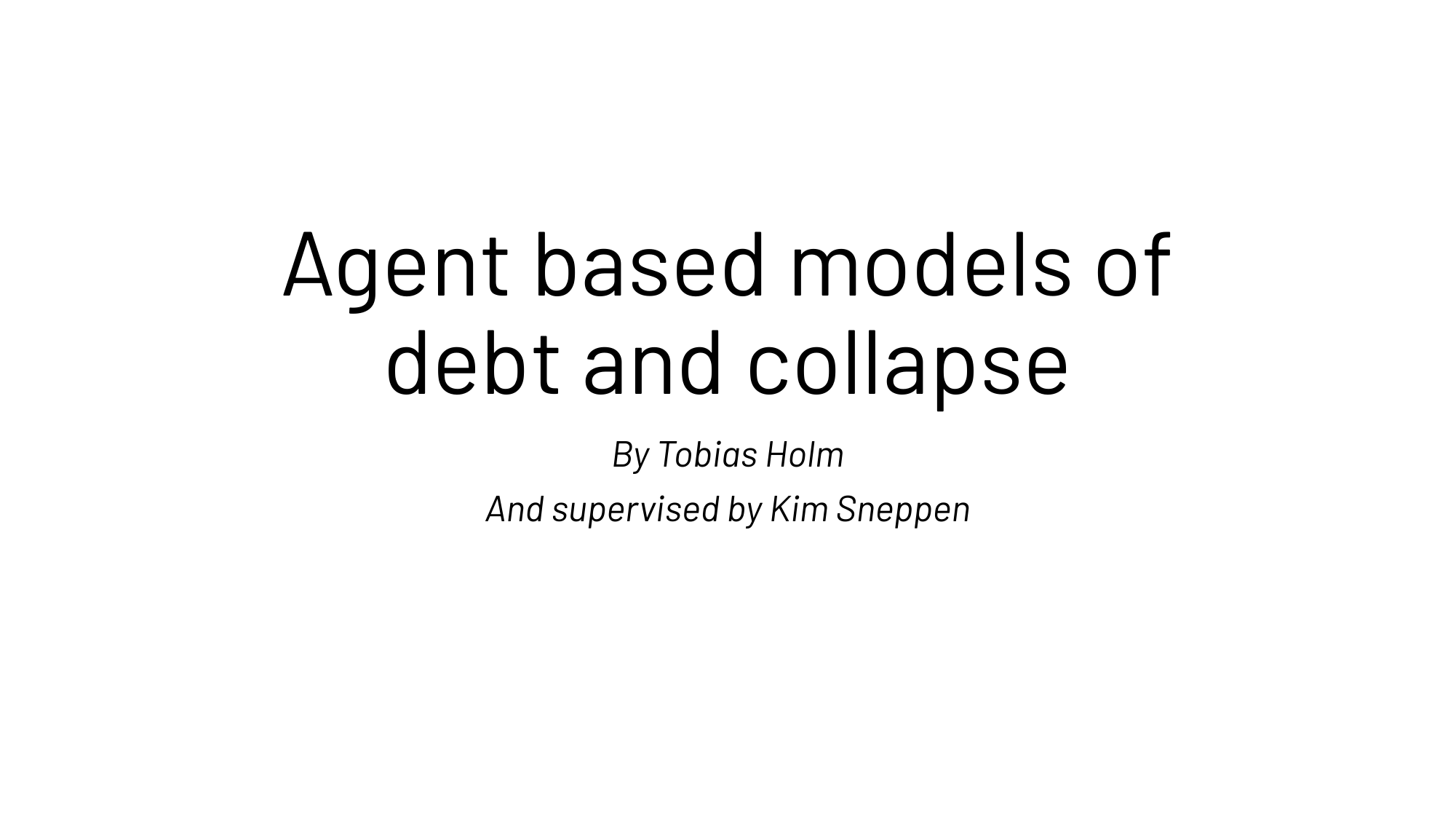

# Agent based models of debt and collapse
By Tobias Holm
And supervised by Kim Sneppen